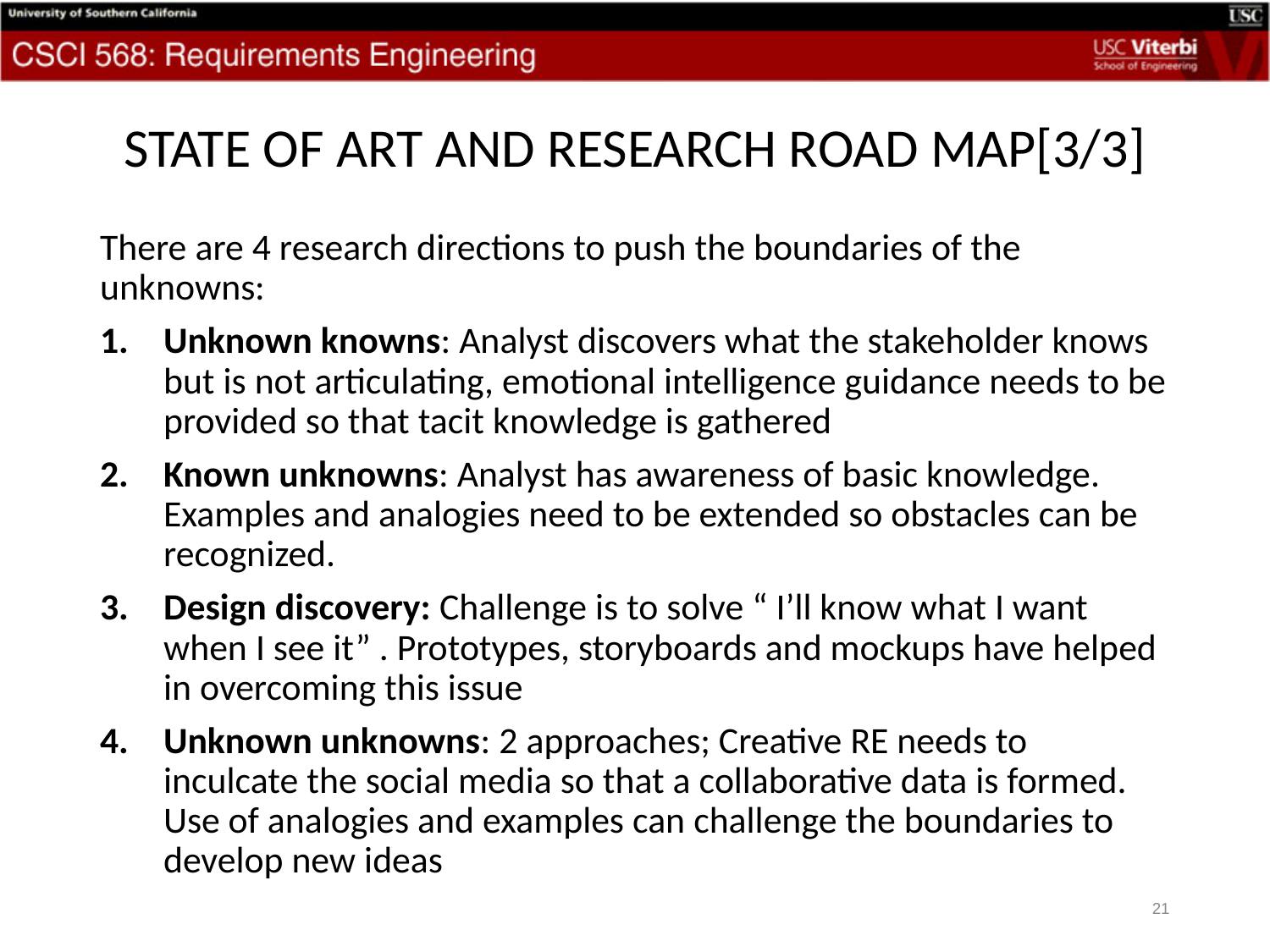

# STATE OF ART AND RESEARCH ROAD MAP[3/3]
There are 4 research directions to push the boundaries of the unknowns:
Unknown knowns: Analyst discovers what the stakeholder knows but is not articulating, emotional intelligence guidance needs to be provided so that tacit knowledge is gathered
Known unknowns: Analyst has awareness of basic knowledge. Examples and analogies need to be extended so obstacles can be recognized.
Design discovery: Challenge is to solve “ I’ll know what I want when I see it” . Prototypes, storyboards and mockups have helped in overcoming this issue
Unknown unknowns: 2 approaches; Creative RE needs to inculcate the social media so that a collaborative data is formed. Use of analogies and examples can challenge the boundaries to develop new ideas
21